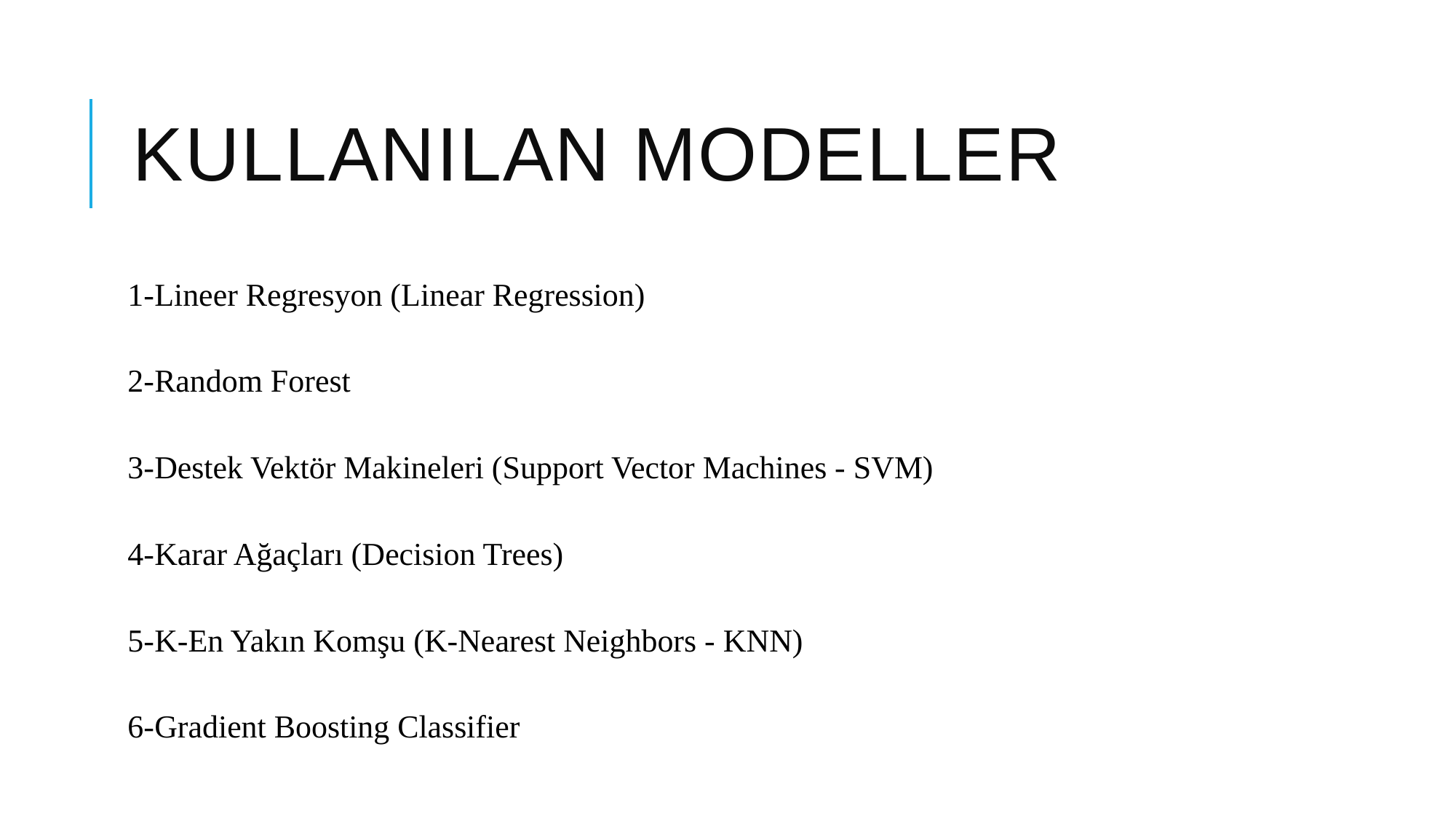

# Kullanılan mOdeller
1-Lineer Regresyon (Linear Regression)

2-Random Forest

3-Destek Vektör Makineleri (Support Vector Machines - SVM)

4-Karar Ağaçları (Decision Trees)

5-K-En Yakın Komşu (K-Nearest Neighbors - KNN)

6-Gradient Boosting Classifier